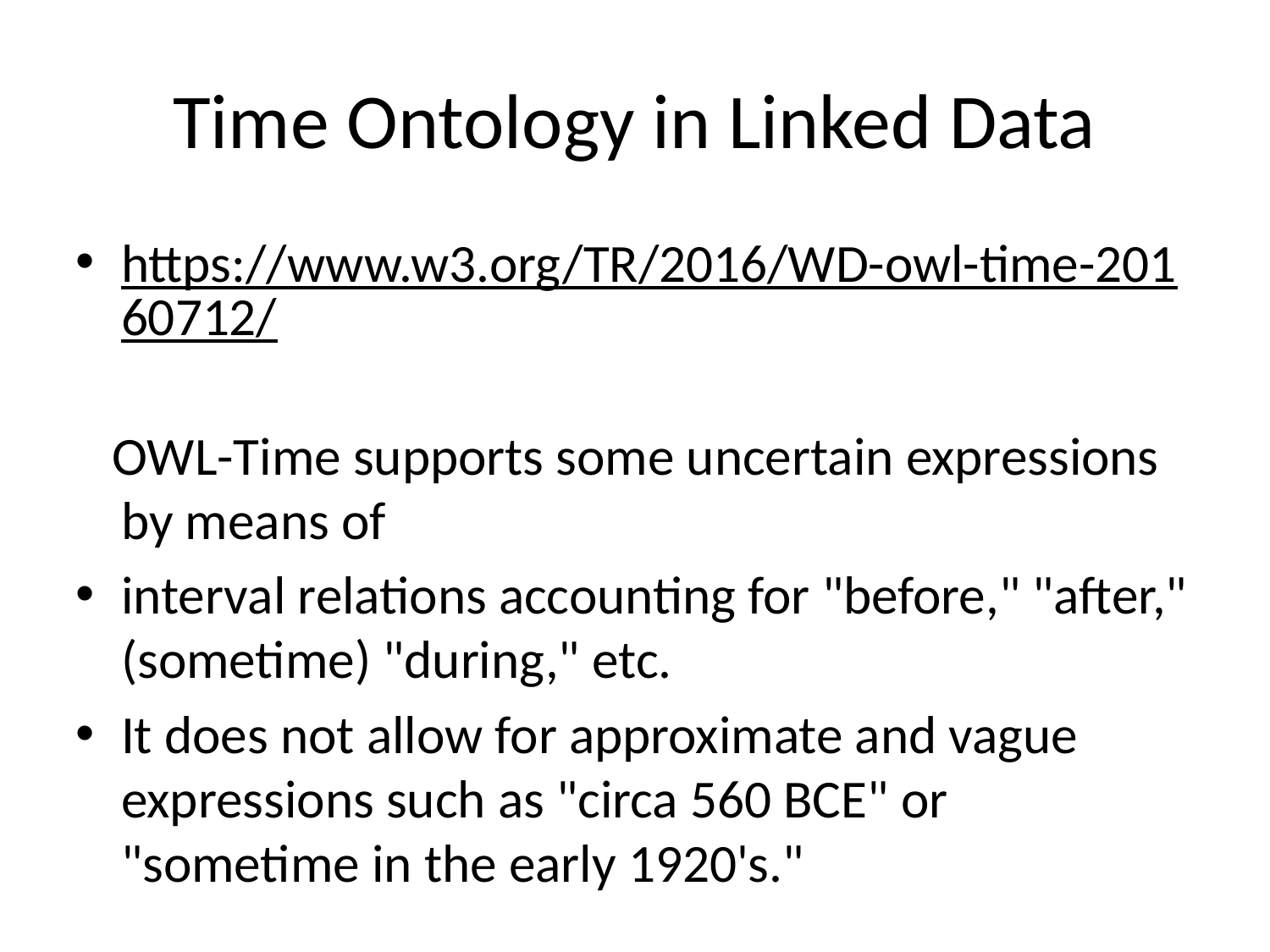

Time Ontology in Linked Data
https://www.w3.org/TR/2016/WD-owl-time-20160712/
   OWL-Time supports some uncertain expressions by means of
interval relations accounting for "before," "after," (sometime) "during," etc.
It does not allow for approximate and vague expressions such as "circa 560 BCE" or "sometime in the early 1920's."